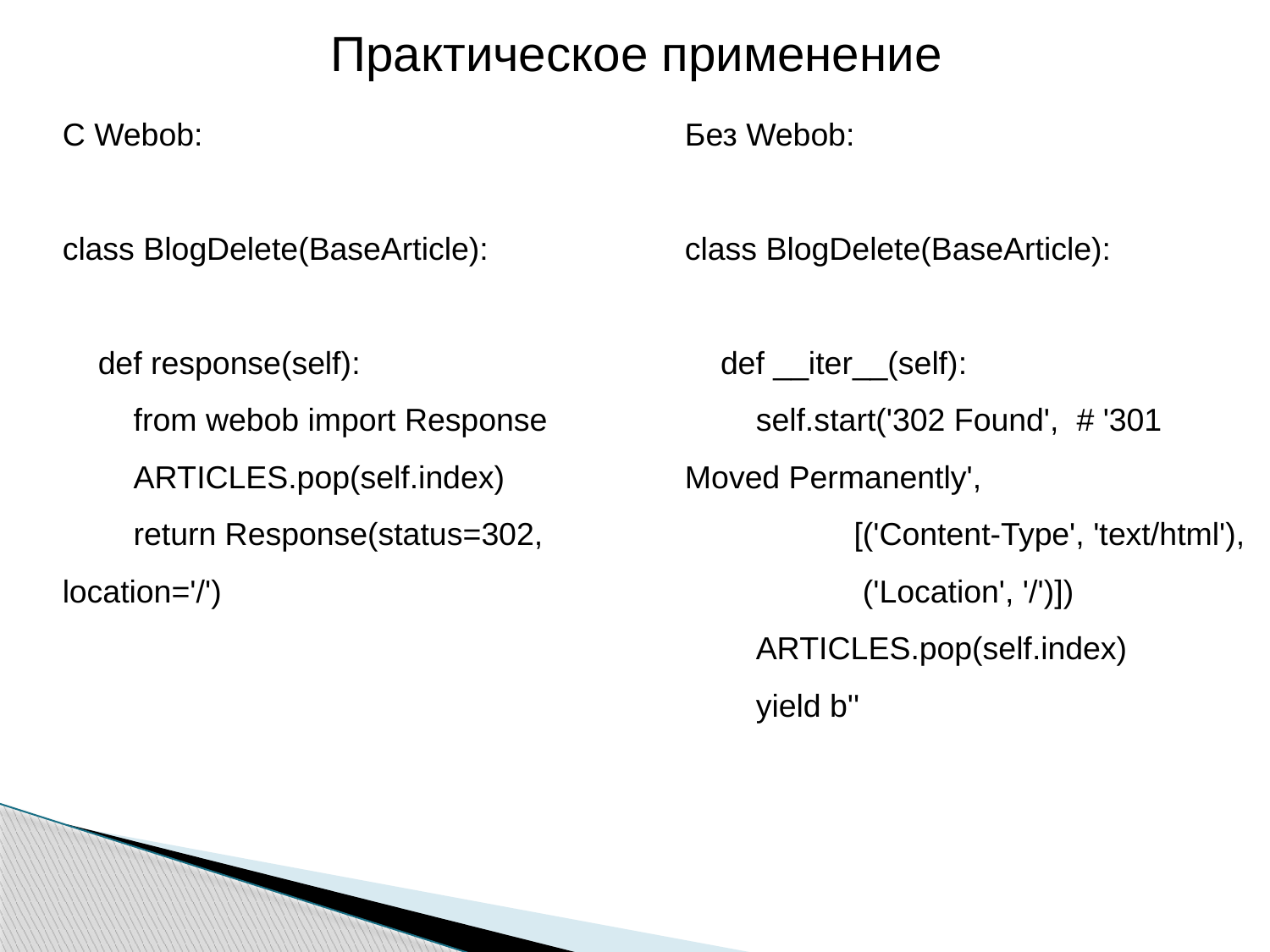

Практическое применение
С Webob:

class BlogDelete(BaseArticle):

    def response(self):
        from webob import Response
        ARTICLES.pop(self.index)
        return Response(status=302, location='/')

Без Webob:

class BlogDelete(BaseArticle):

    def __iter__(self):
        self.start('302 Found',  # '301 Moved Permanently',
                   [('Content-Type', 'text/html'),
                    ('Location', '/')])
        ARTICLES.pop(self.index)
        yield b''